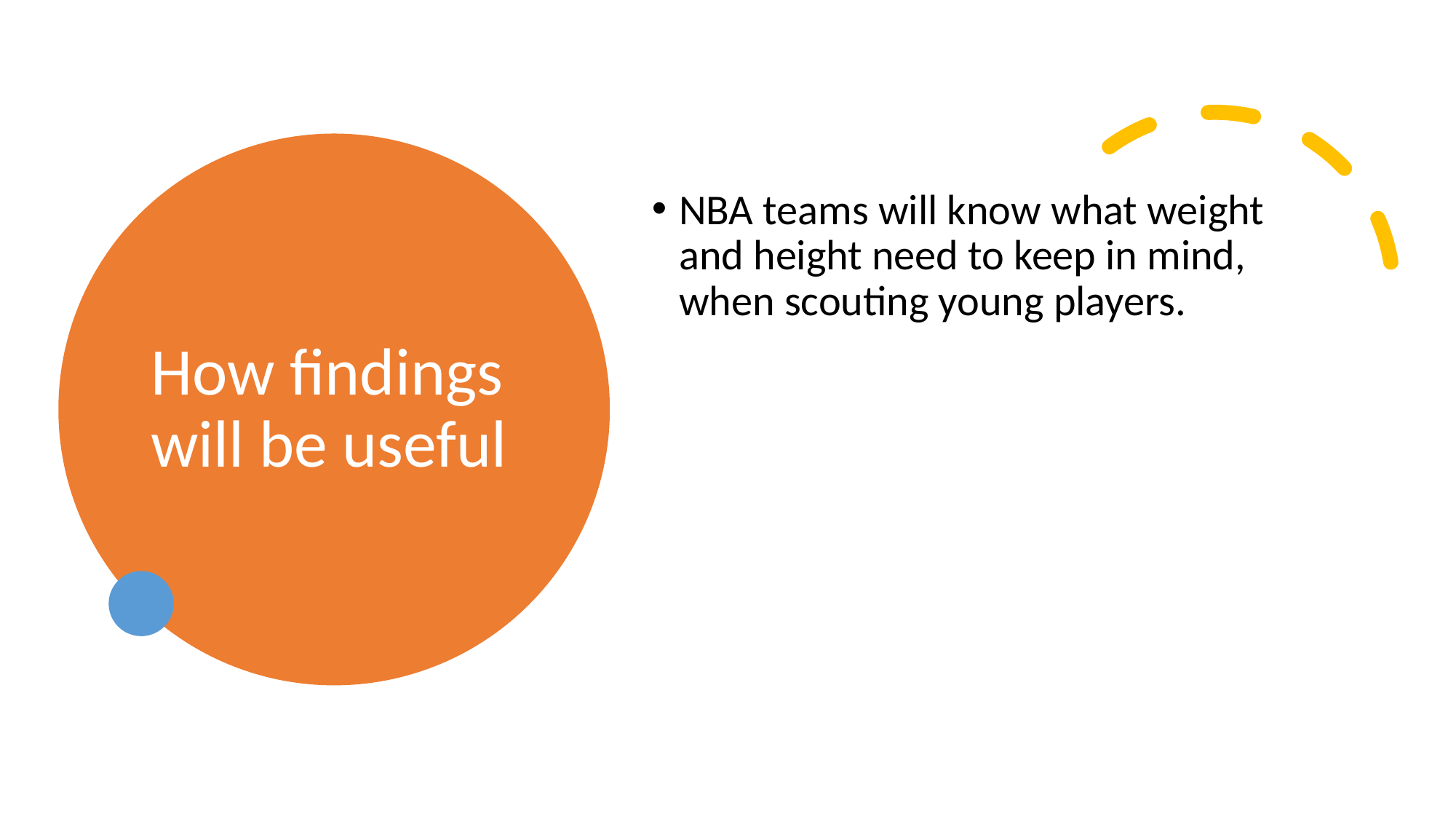

# How findings will be useful
NBA teams will know what weight and height need to keep in mind, when scouting young players.